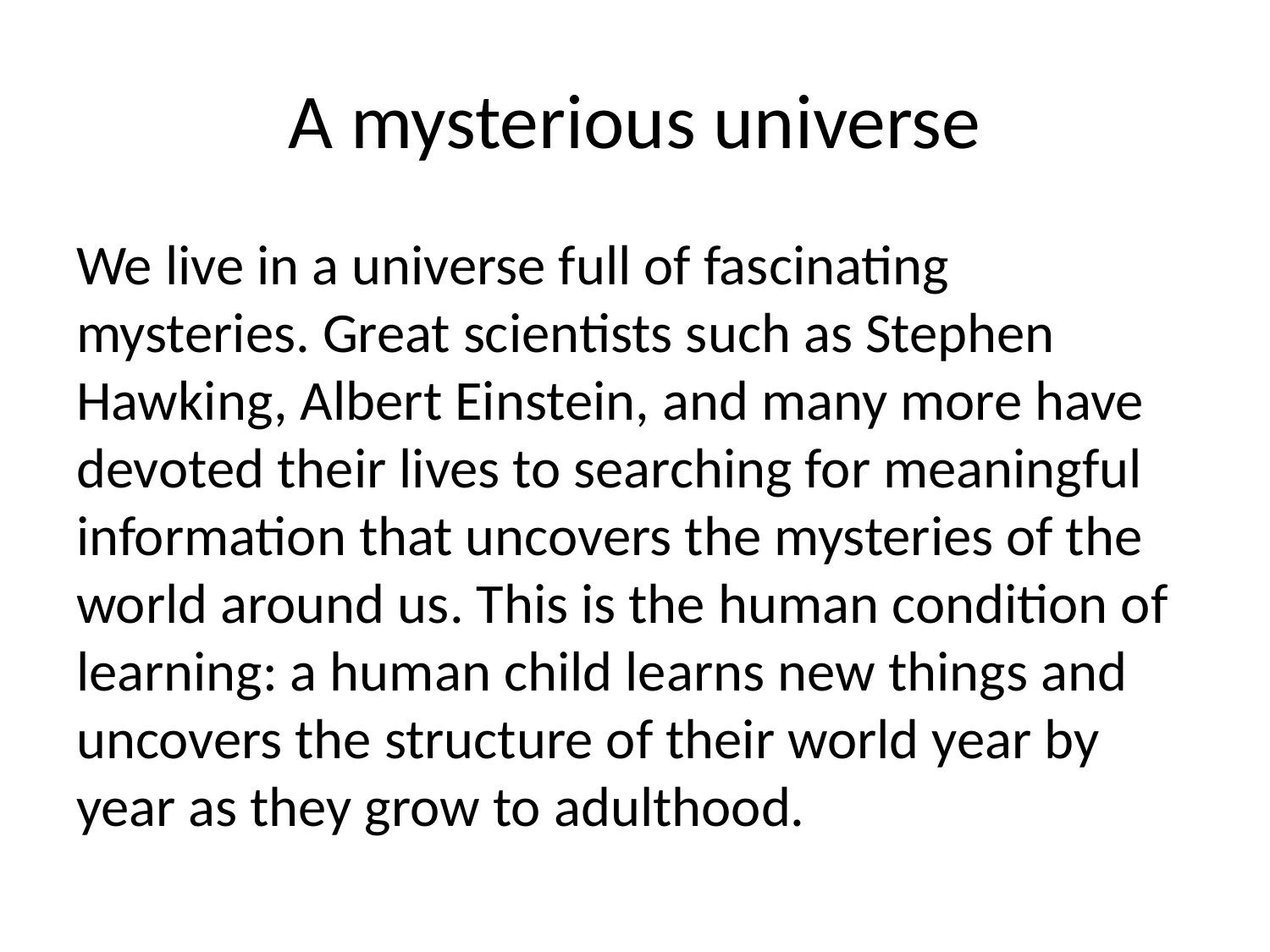

# A mysterious universe
We live in a universe full of fascinating mysteries. Great scientists such as Stephen Hawking, Albert Einstein, and many more have devoted their lives to searching for meaningful information that uncovers the mysteries of the world around us. This is the human condition of learning: a human child learns new things and uncovers the structure of their world year by year as they grow to adulthood.